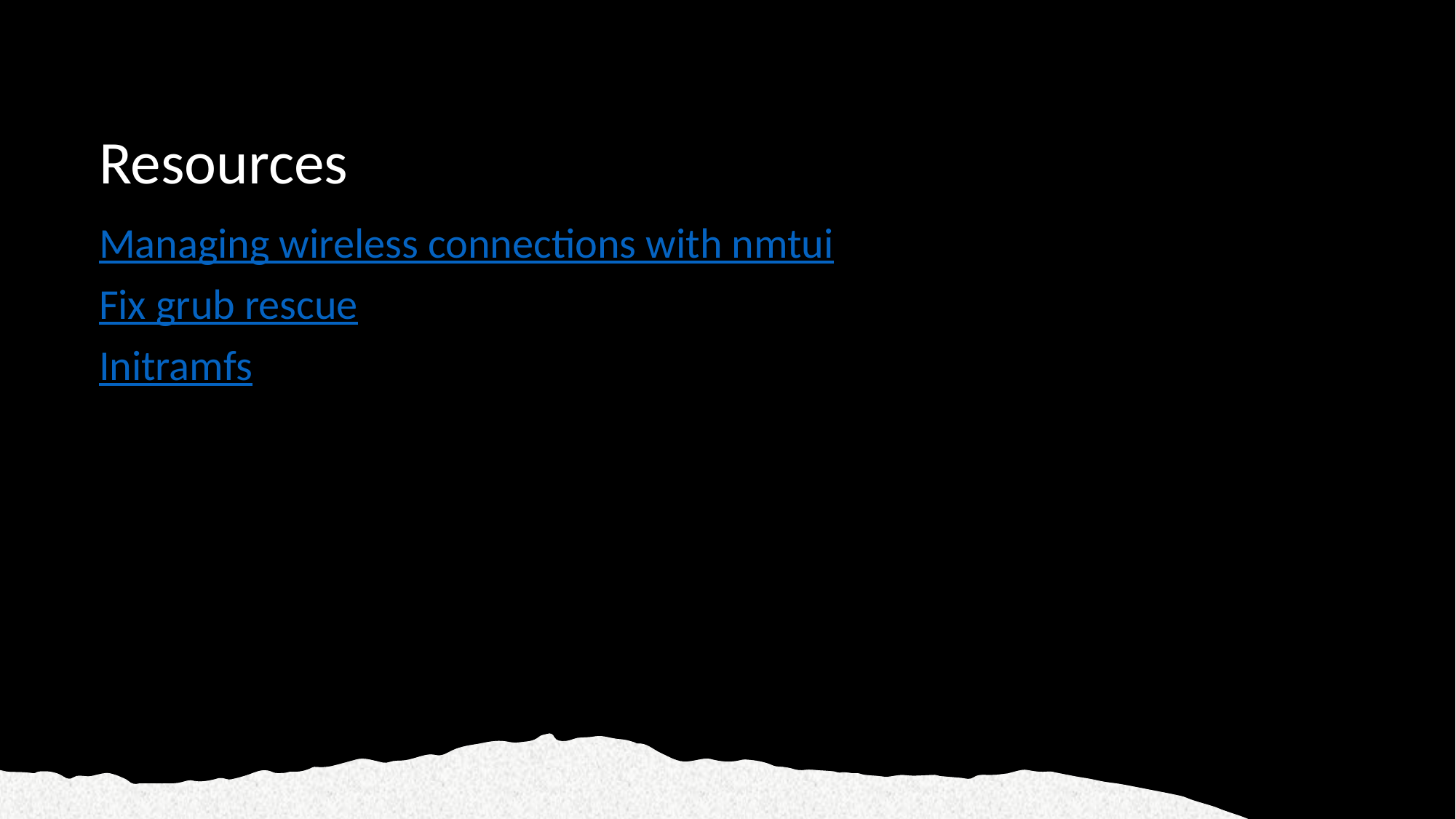

# Resources
Managing wireless connections with nmtui
Fix grub rescue
Initramfs